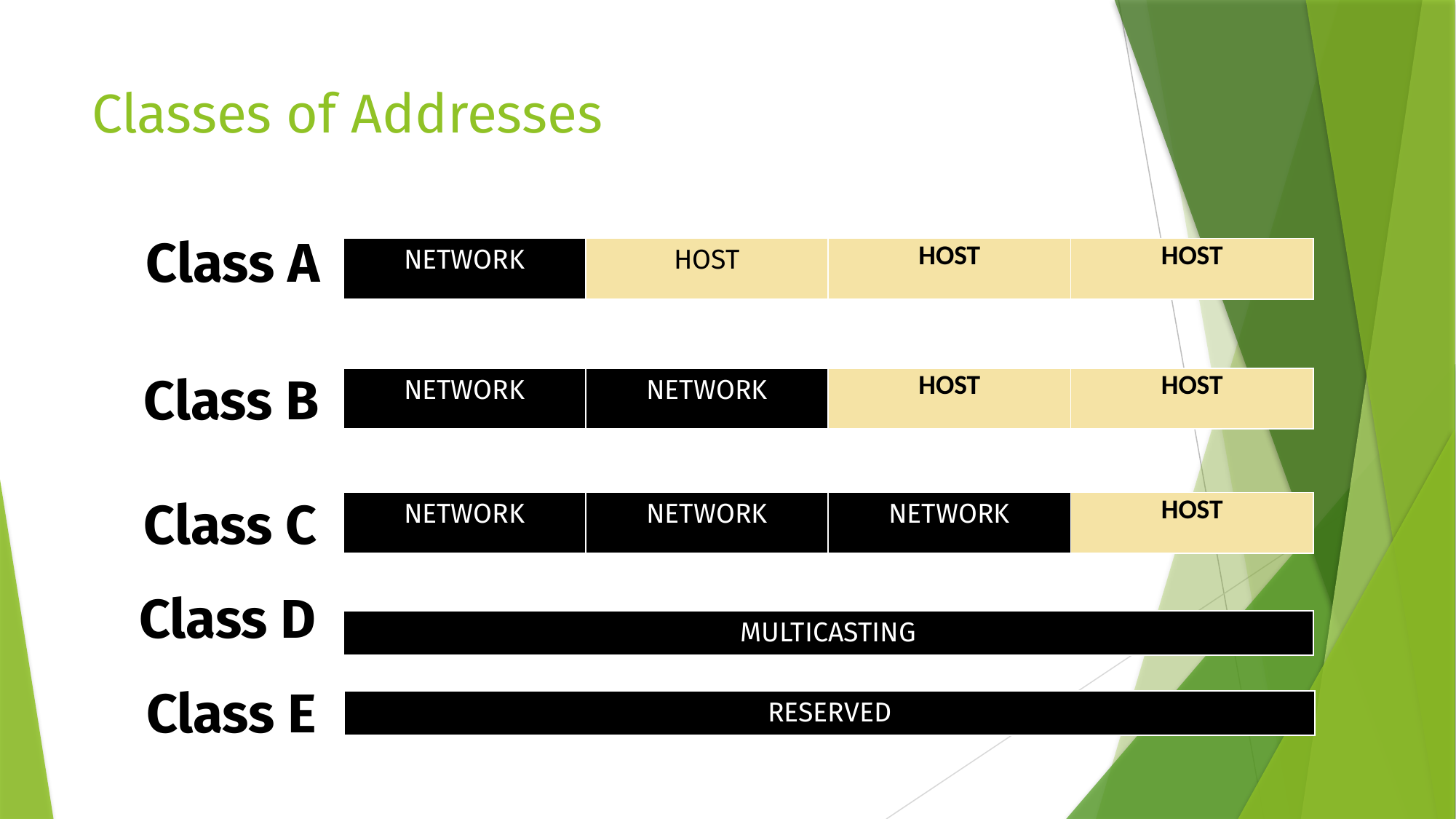

# Classes of Addresses
Class A
| NETWORK | HOST | HOST | HOST |
| --- | --- | --- | --- |
Class B
| NETWORK | NETWORK | HOST | HOST |
| --- | --- | --- | --- |
Class C
| NETWORK | NETWORK | NETWORK | HOST |
| --- | --- | --- | --- |
Class D
| MULTICASTING |
| --- |
Class E
| RESERVED |
| --- |